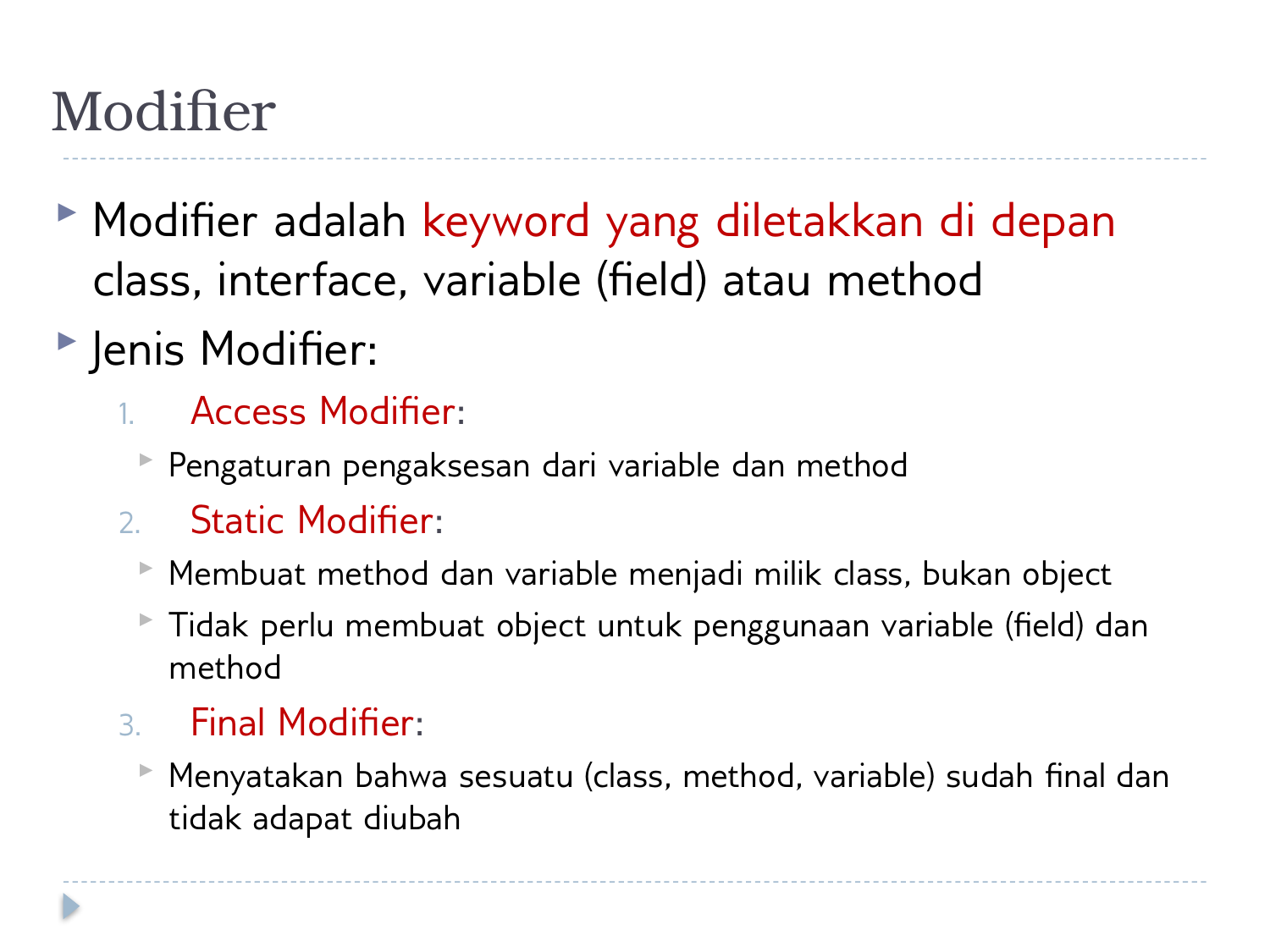

# Modifier
Modifier adalah keyword yang diletakkan di depan class, interface, variable (field) atau method
Jenis Modifier:
Access Modifier:
Pengaturan pengaksesan dari variable dan method
Static Modifier:
Membuat method dan variable menjadi milik class, bukan object
Tidak perlu membuat object untuk penggunaan variable (field) dan method
Final Modifier:
Menyatakan bahwa sesuatu (class, method, variable) sudah final dan tidak adapat diubah